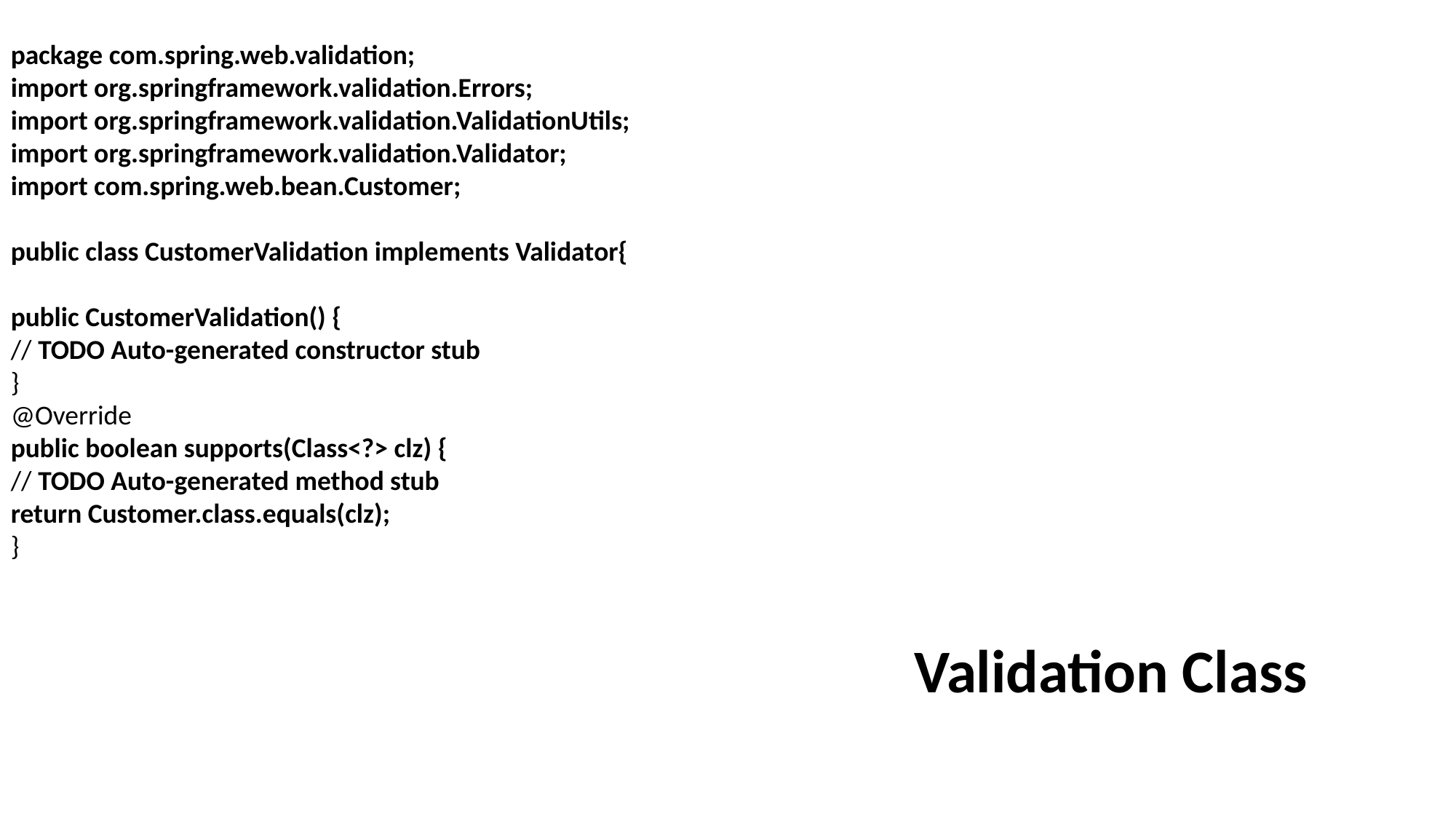

package com.spring.web.validation;
import org.springframework.validation.Errors;
import org.springframework.validation.ValidationUtils;
import org.springframework.validation.Validator;
import com.spring.web.bean.Customer;

public class CustomerValidation implements Validator{

public CustomerValidation() {
// TODO Auto-generated constructor stub
}
@Override
public boolean supports(Class<?> clz) {
// TODO Auto-generated method stub
return Customer.class.equals(clz);
}
Validation Class